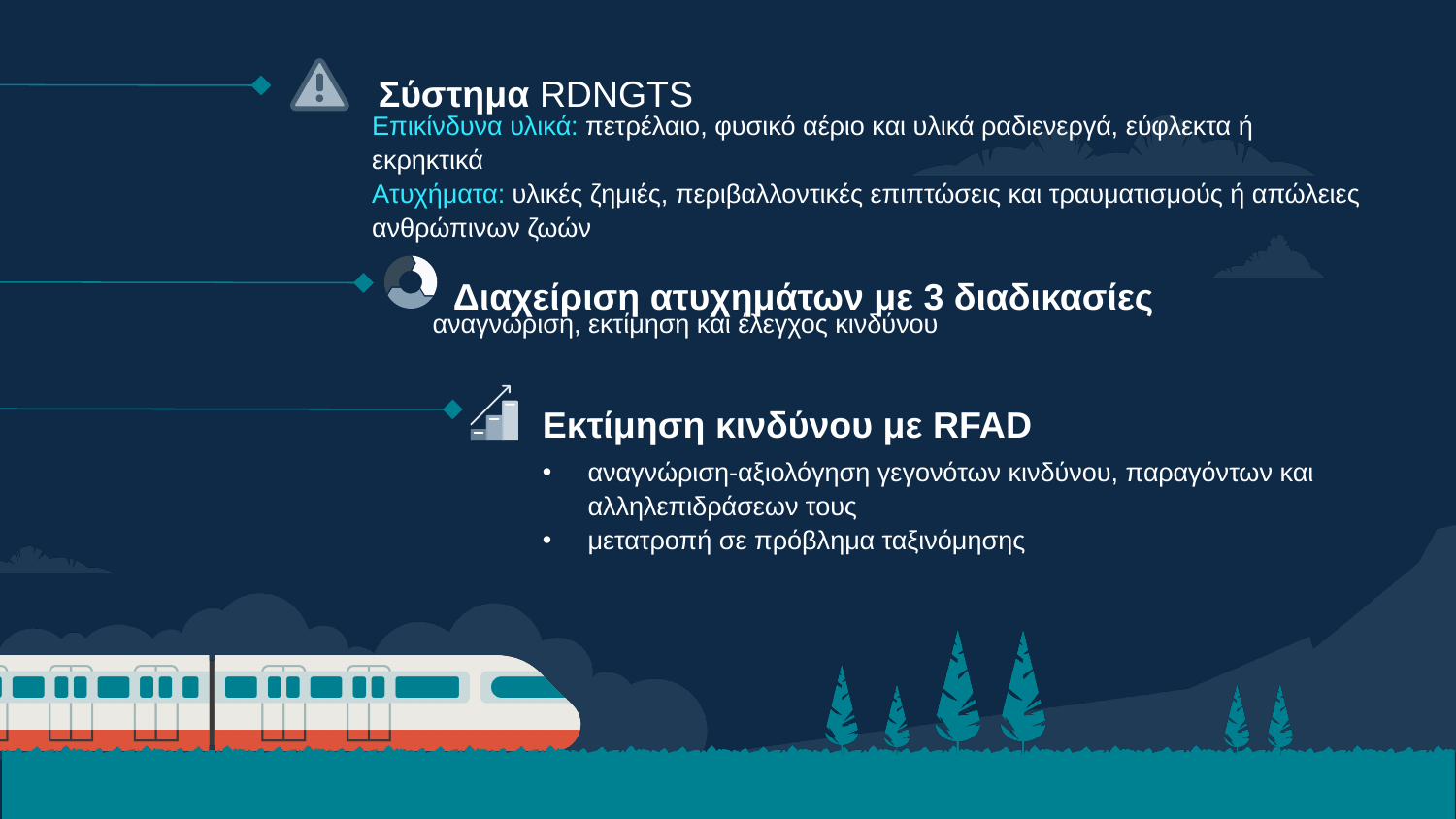

Σύστημα RDNGTS

Επικίνδυνα υλικά: πετρέλαιο, φυσικό αέριο και υλικά ραδιενεργά, εύφλεκτα ή εκρηκτικά
Ατυχήματα: υλικές ζημιές, περιβαλλοντικές επιπτώσεις και τραυματισμούς ή απώλειες ανθρώπινων ζωών

Διαχείριση ατυχημάτων με 3 διαδικασίες

αναγνώριση, εκτίμηση και έλεγχος κινδύνου
Εκτίμηση κινδύνου με RFAD

αναγνώριση-αξιολόγηση γεγονότων κινδύνου, παραγόντων και αλληλεπιδράσεων τους
μετατροπή σε πρόβλημα ταξινόμησης